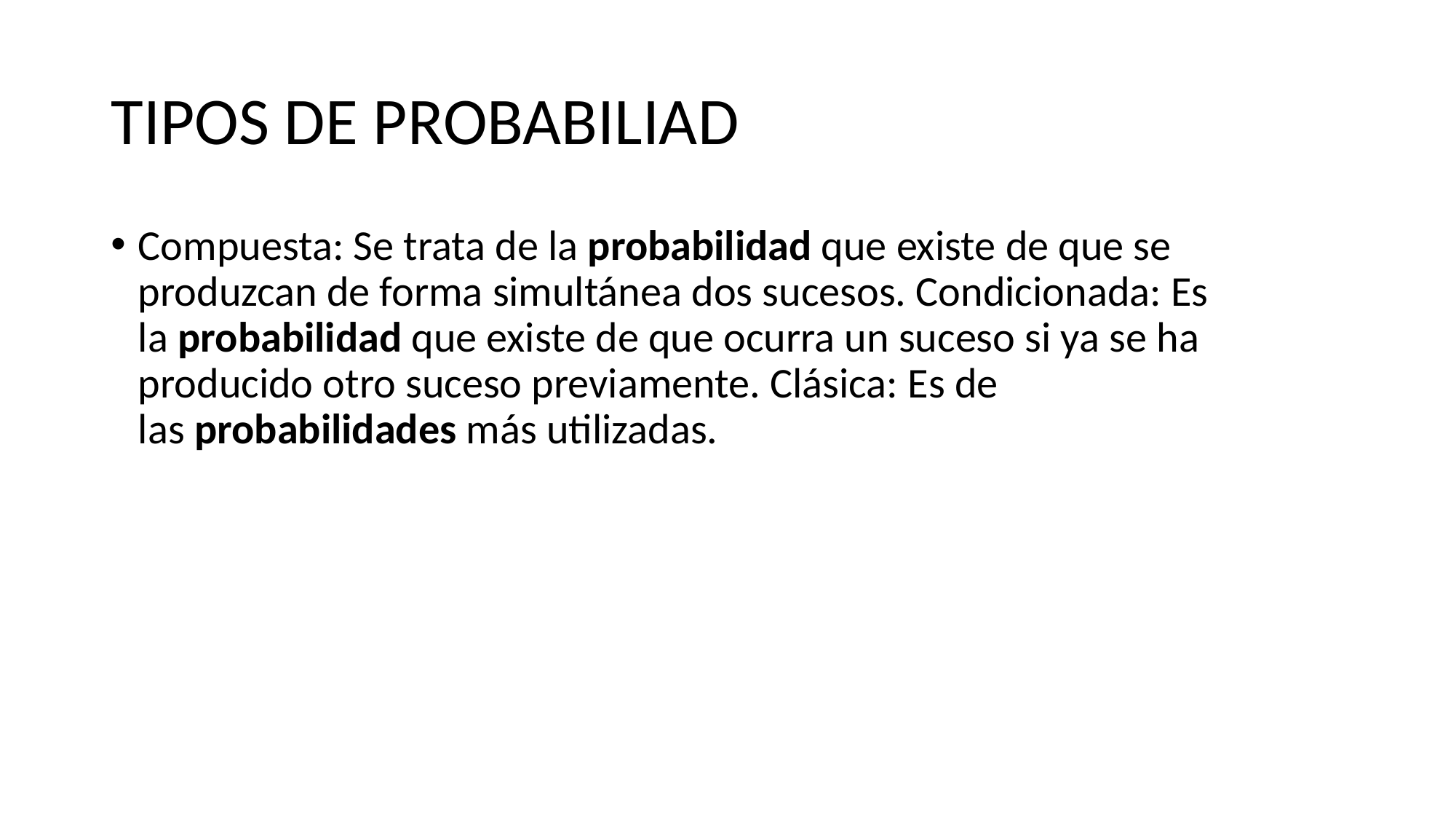

# TIPOS DE PROBABILIAD
Compuesta: Se trata de la probabilidad que existe de que se produzcan de forma simultánea dos sucesos. Condicionada: Es la probabilidad que existe de que ocurra un suceso si ya se ha producido otro suceso previamente. Clásica: Es de las probabilidades más utilizadas.